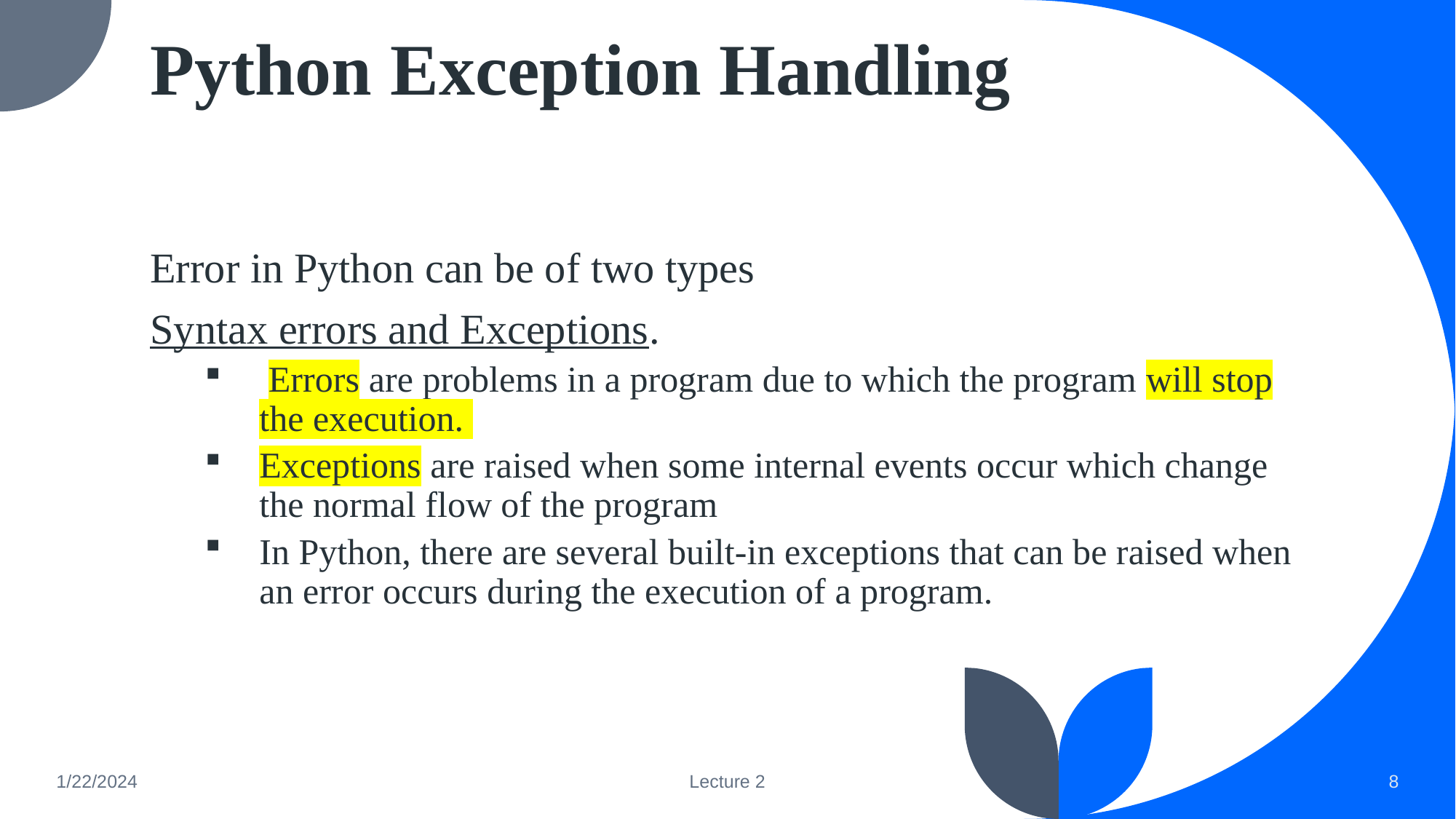

# Python Exception Handling
Error in Python can be of two types
Syntax errors and Exceptions.
 Errors are problems in a program due to which the program will stop the execution.
Exceptions are raised when some internal events occur which change the normal flow of the program
In Python, there are several built-in exceptions that can be raised when an error occurs during the execution of a program.

1/22/2024
Lecture 2
8